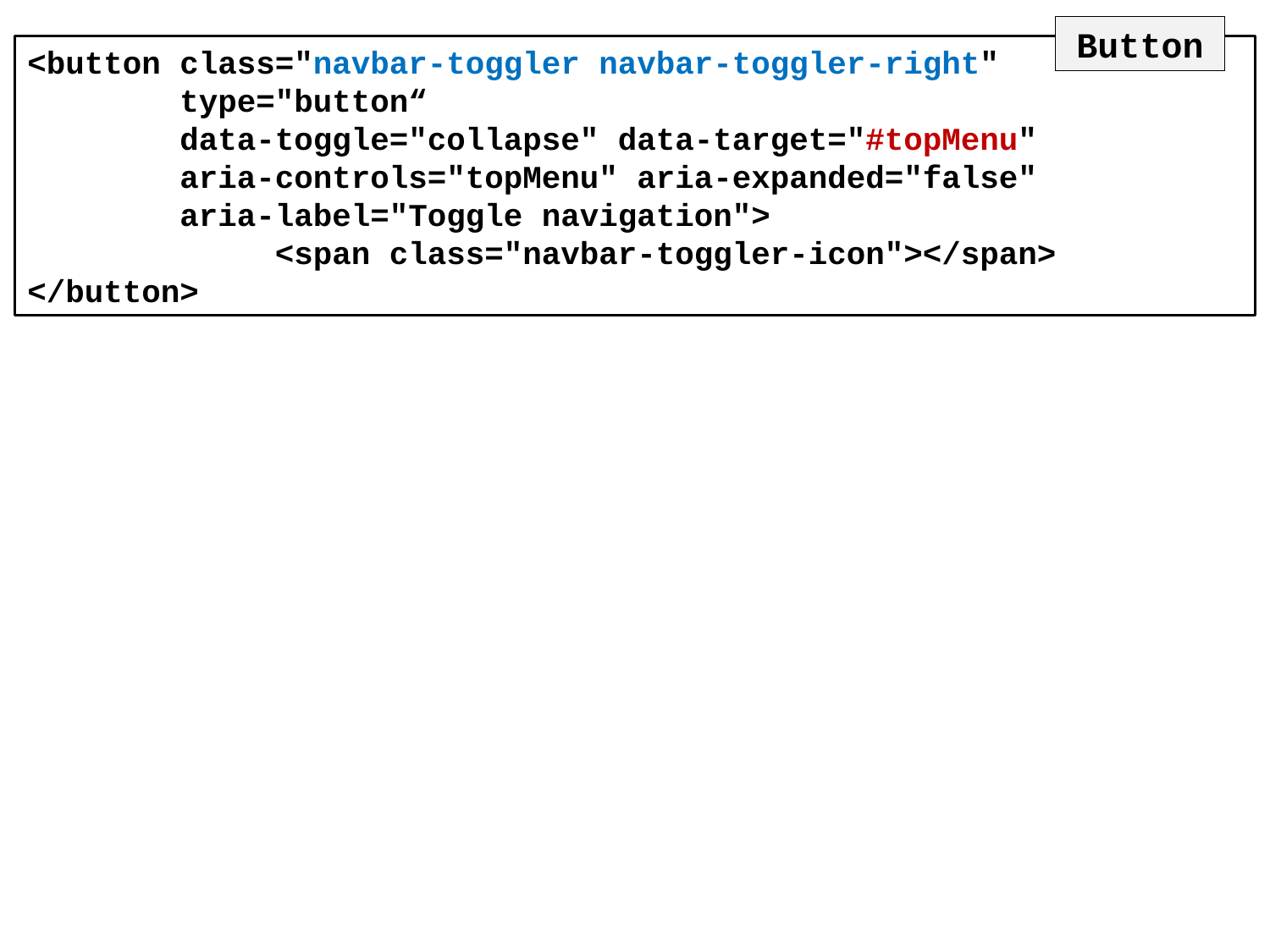

Button
<button class="navbar-toggler navbar-toggler-right"
        type="button“
        data-toggle="collapse" data-target="#topMenu"
        aria-controls="topMenu" aria-expanded="false"
        aria-label="Toggle navigation">
             <span class="navbar-toggler-icon"></span>
</button>